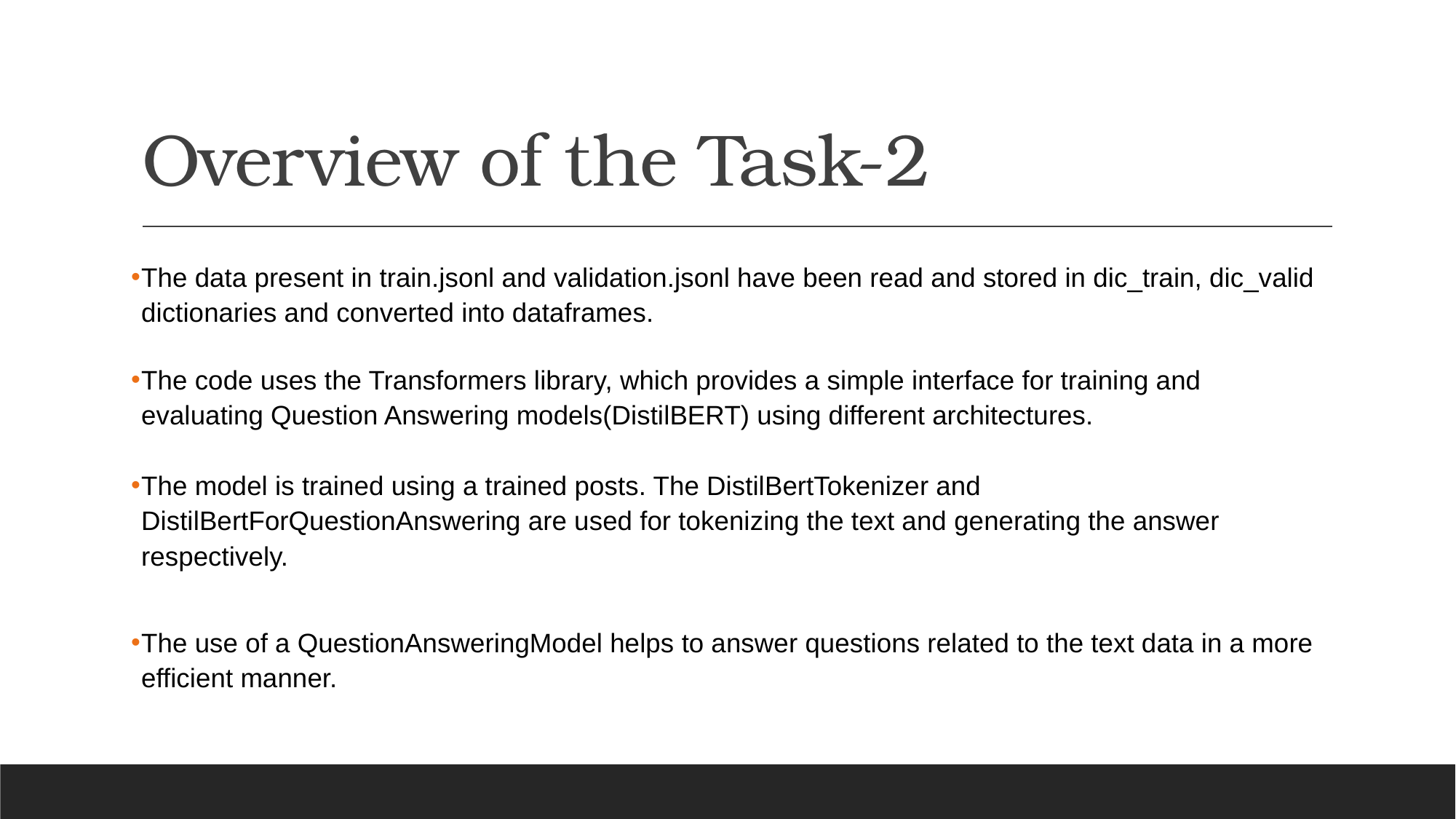

# Overview of the Task-2
The data present in train.jsonl and validation.jsonl have been read and stored in dic_train, dic_valid dictionaries and converted into dataframes.
The code uses the Transformers library, which provides a simple interface for training and evaluating Question Answering models(DistilBERT) using different architectures.
The model is trained using a trained posts. The DistilBertTokenizer and DistilBertForQuestionAnswering are used for tokenizing the text and generating the answer respectively.
The use of a QuestionAnsweringModel helps to answer questions related to the text data in a more efficient manner.